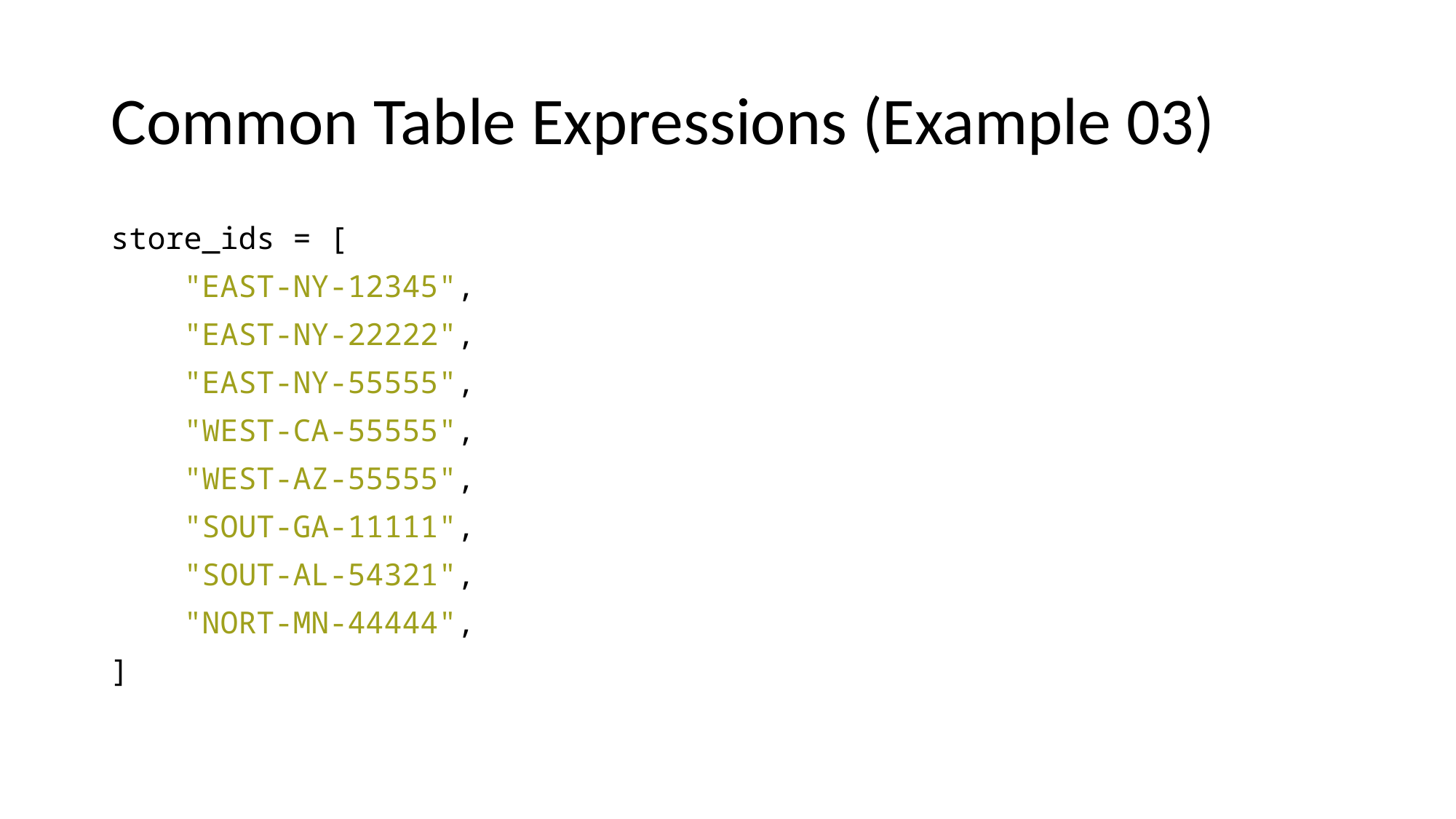

# Common Table Expressions (Example 03)
store_ids = [
    "EAST-NY-12345",
    "EAST-NY-22222",
    "EAST-NY-55555",
    "WEST-CA-55555",
    "WEST-AZ-55555",
    "SOUT-GA-11111",
    "SOUT-AL-54321",
    "NORT-MN-44444",
]